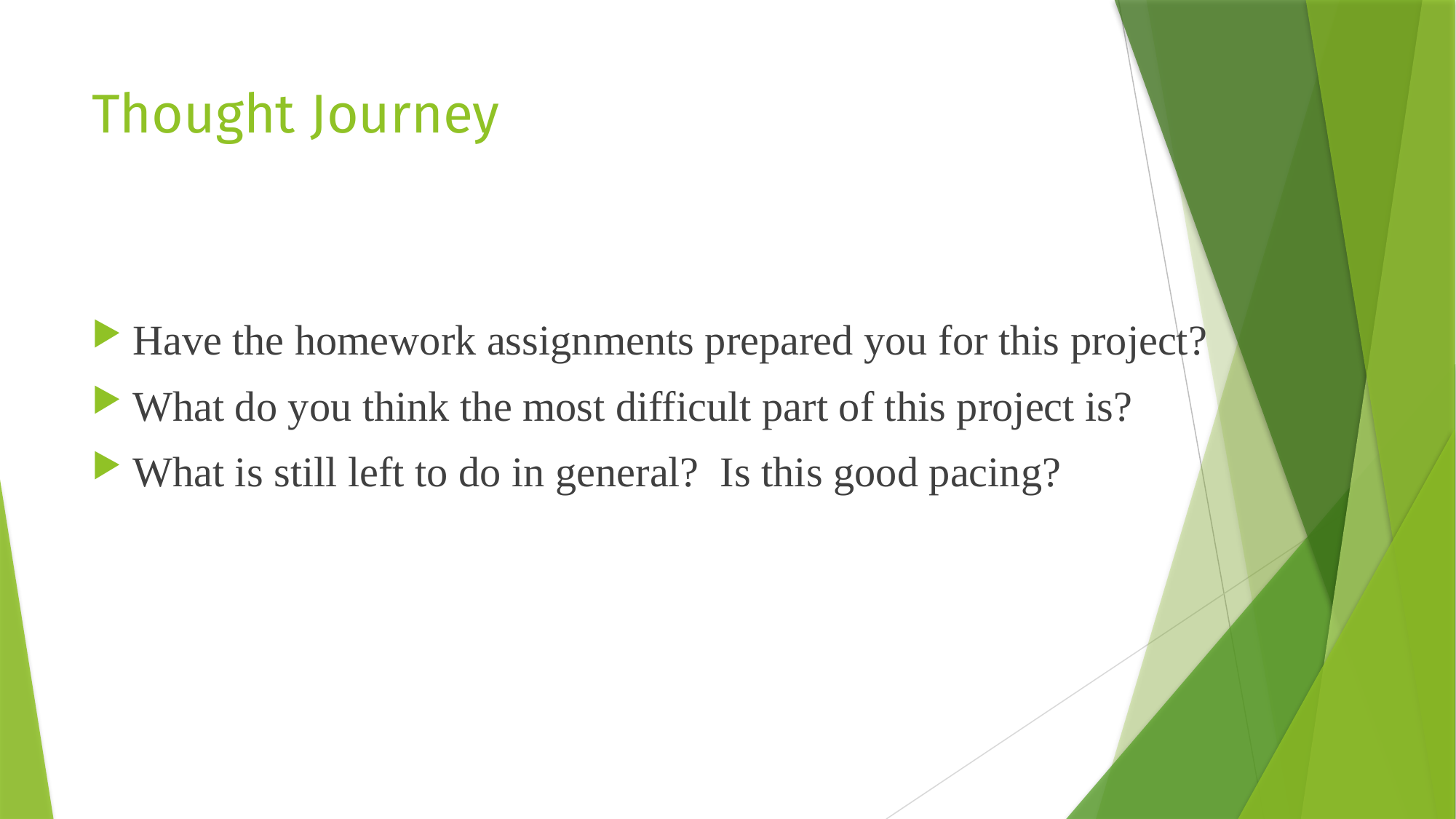

# Thought Journey
Have the homework assignments prepared you for this project?
What do you think the most difficult part of this project is?
What is still left to do in general?  Is this good pacing?